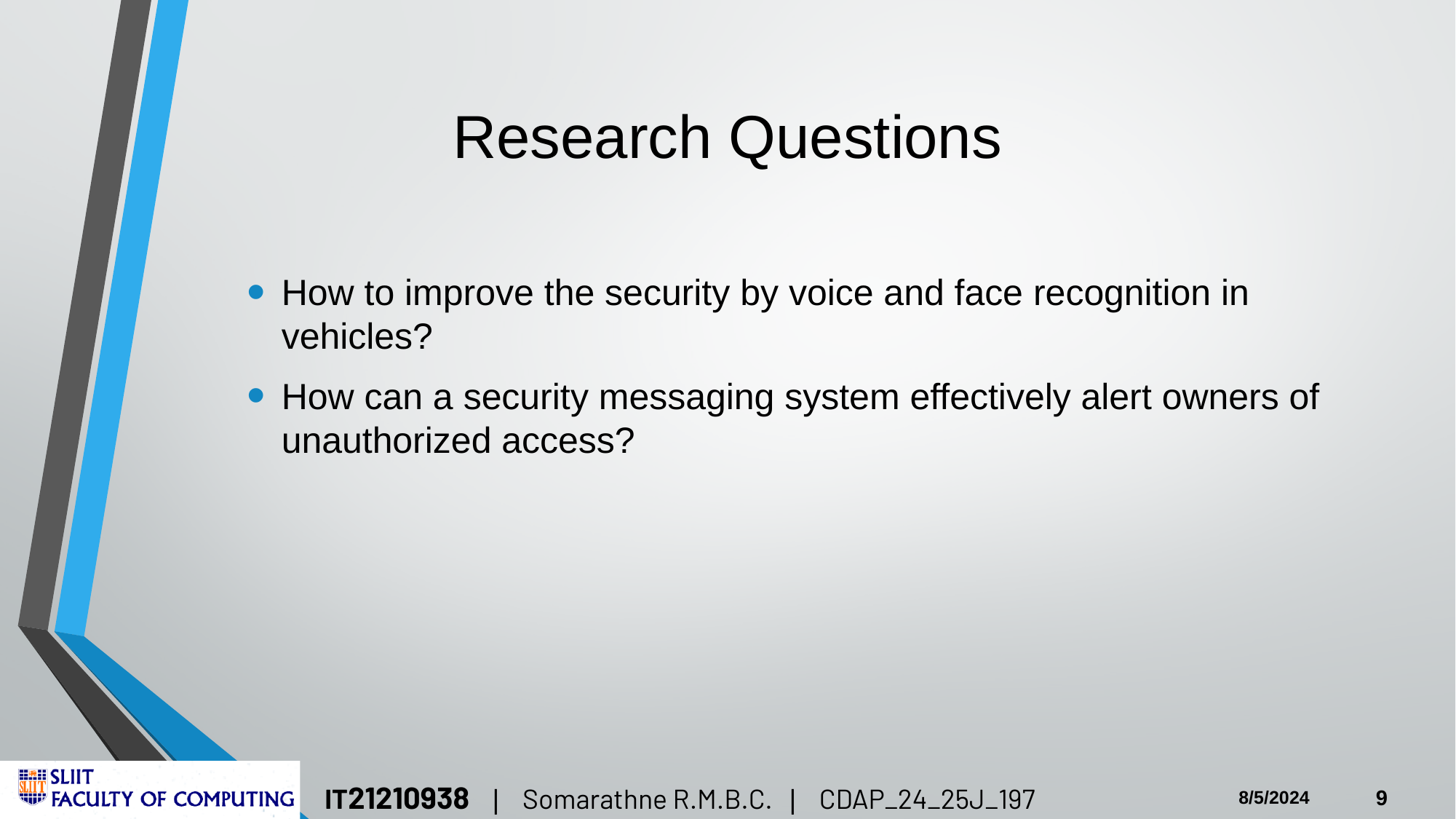

# Research Questions
How to improve the security by voice and face recognition in vehicles?
How can a security messaging system effectively alert owners of unauthorized access?
IT21210938   |   Somarathne R.M.B.C.   |   CDAP_24_25J_197